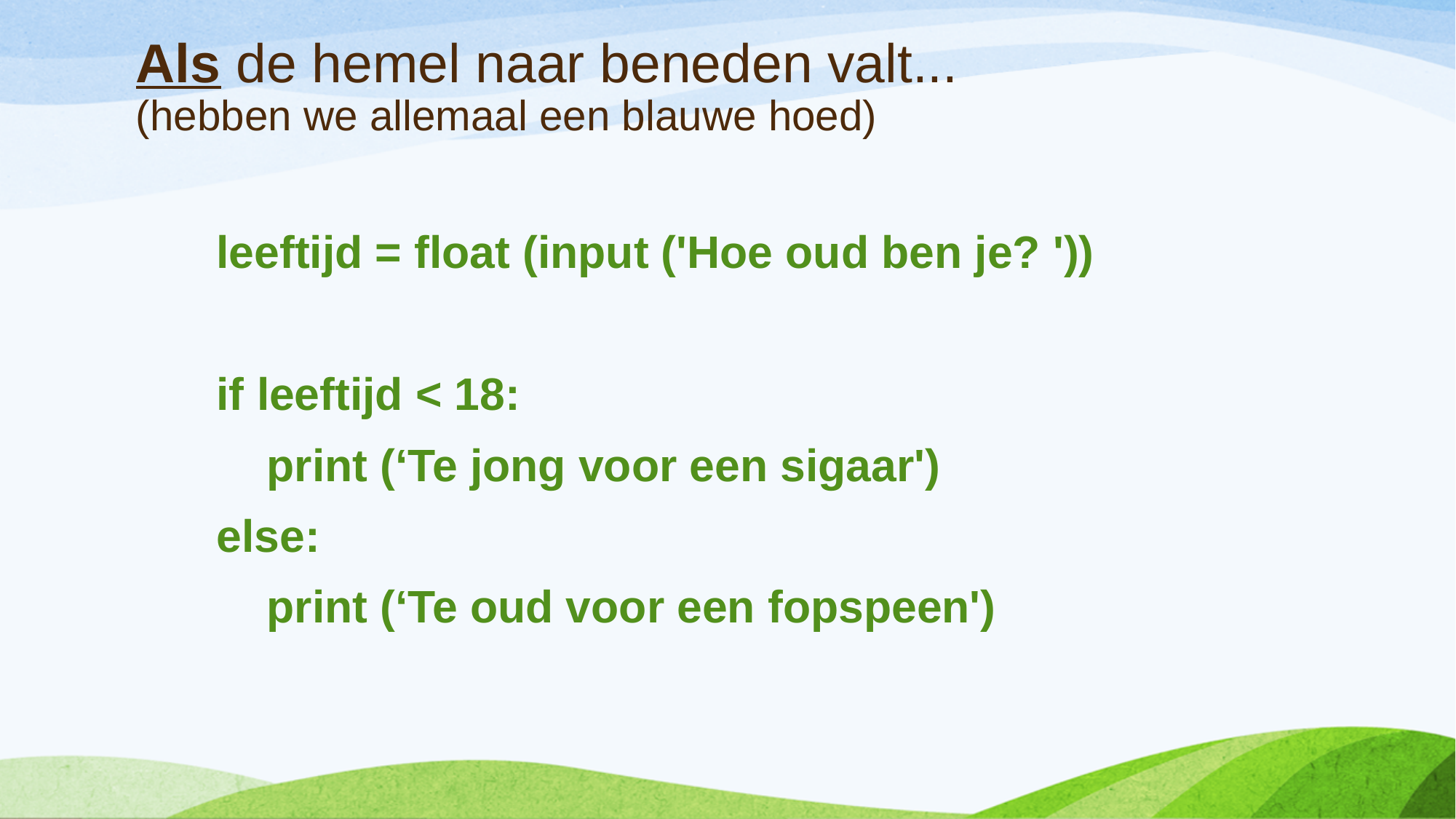

# Als de hemel naar beneden valt... (hebben we allemaal een blauwe hoed)
leeftijd = float (input ('Hoe oud ben je? '))

if leeftijd < 18:
    print (‘Te jong voor een sigaar')
else:
    print (‘Te oud voor een fopspeen')